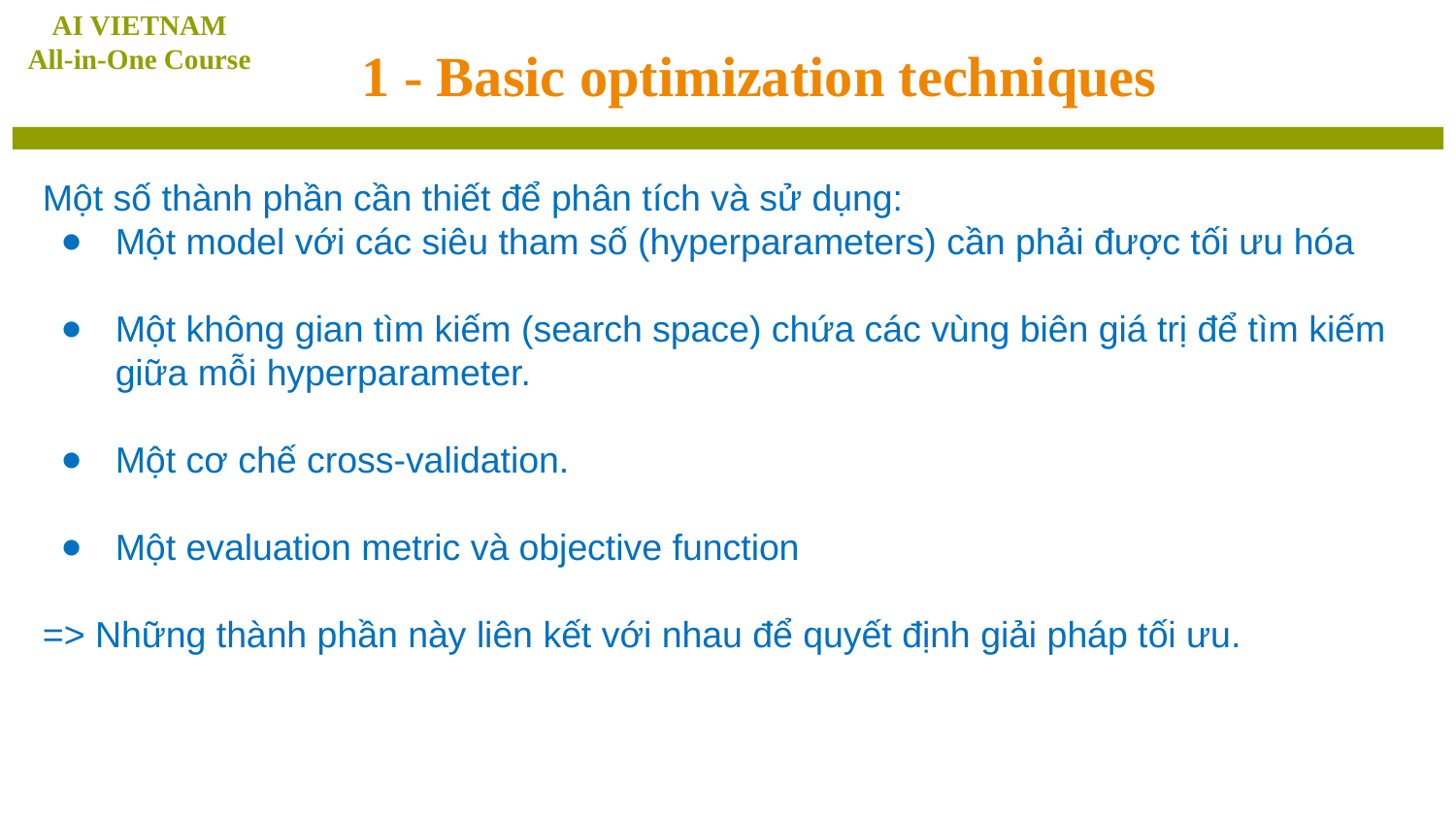

AI VIETNAM
All-in-One Course
# 1 - Basic optimization techniques

Một số thành phần cần thiết để phân tích và sử dụng:
Một model với các siêu tham số (hyperparameters) cần phải được tối ưu hóa

Một không gian tìm kiếm (search space) chứa các vùng biên giá trị để tìm kiếm giữa mỗi hyperparameter.

Một cơ chế cross-validation.

Một evaluation metric và objective function

=> Những thành phần này liên kết với nhau để quyết định giải pháp tối ưu.